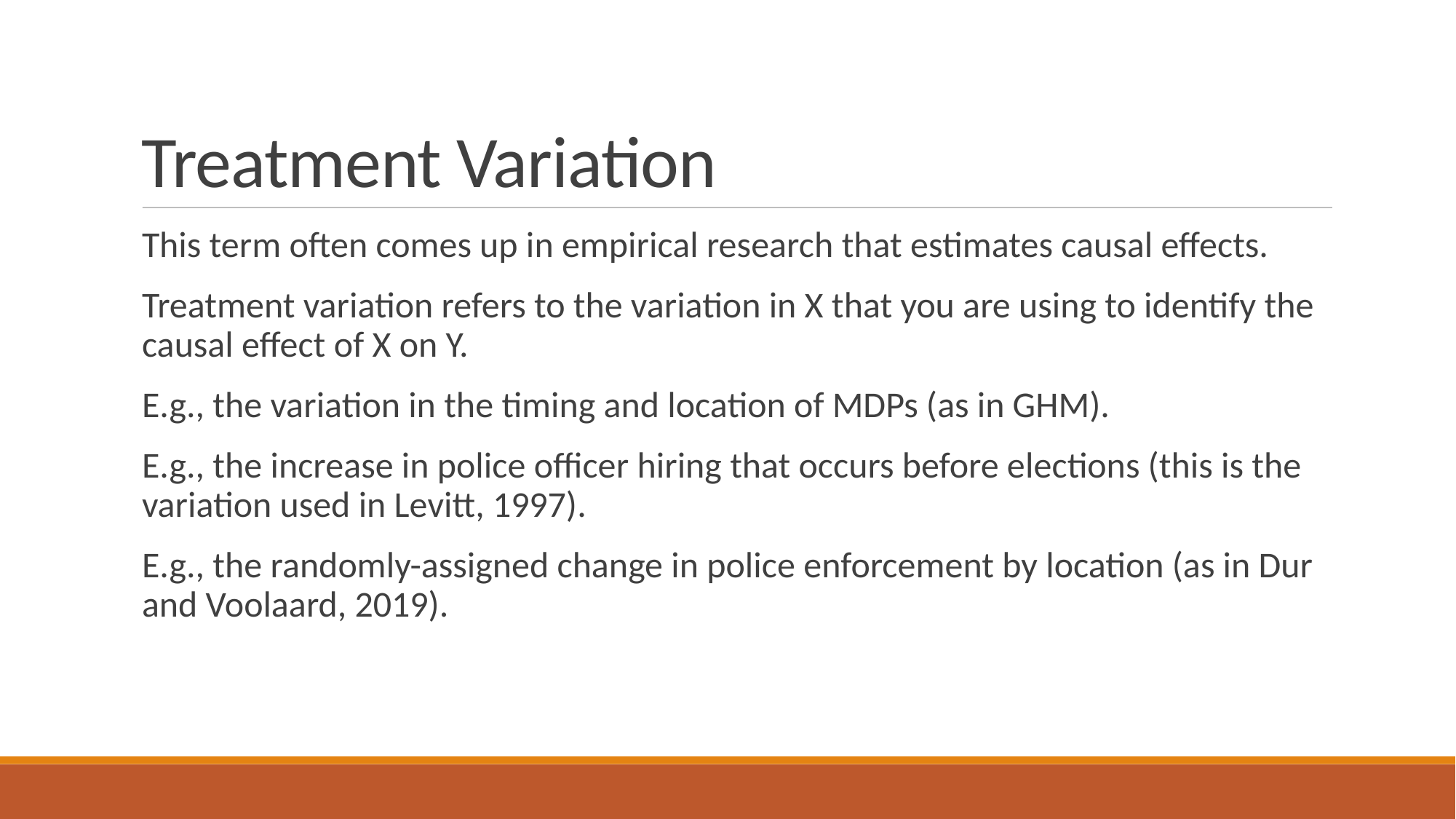

# Treatment Variation
This term often comes up in empirical research that estimates causal effects.
Treatment variation refers to the variation in X that you are using to identify the causal effect of X on Y.
E.g., the variation in the timing and location of MDPs (as in GHM).
E.g., the increase in police officer hiring that occurs before elections (this is the variation used in Levitt, 1997).
E.g., the randomly-assigned change in police enforcement by location (as in Dur and Voolaard, 2019).